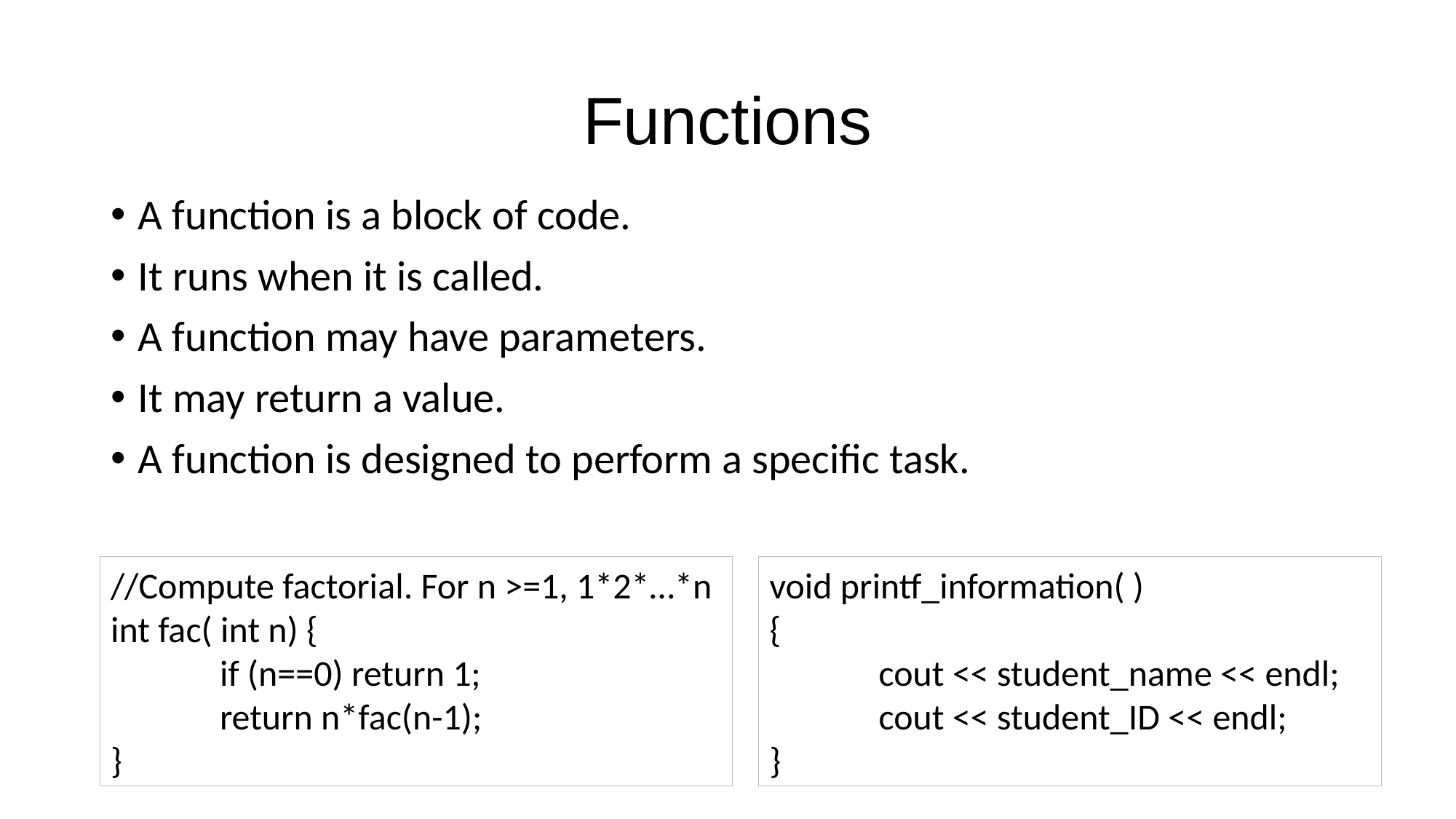

# Functions
A function is a block of code.
It runs when it is called.
A function may have parameters.
It may return a value.
A function is designed to perform a specific task.

//Compute factorial. For n >=1, 1*2*…*n
int fac( int n) {
	if (n==0) return 1;
	return n*fac(n-1);
}
void printf_information( )
{
	cout << student_name << endl;
	cout << student_ID << endl;
}